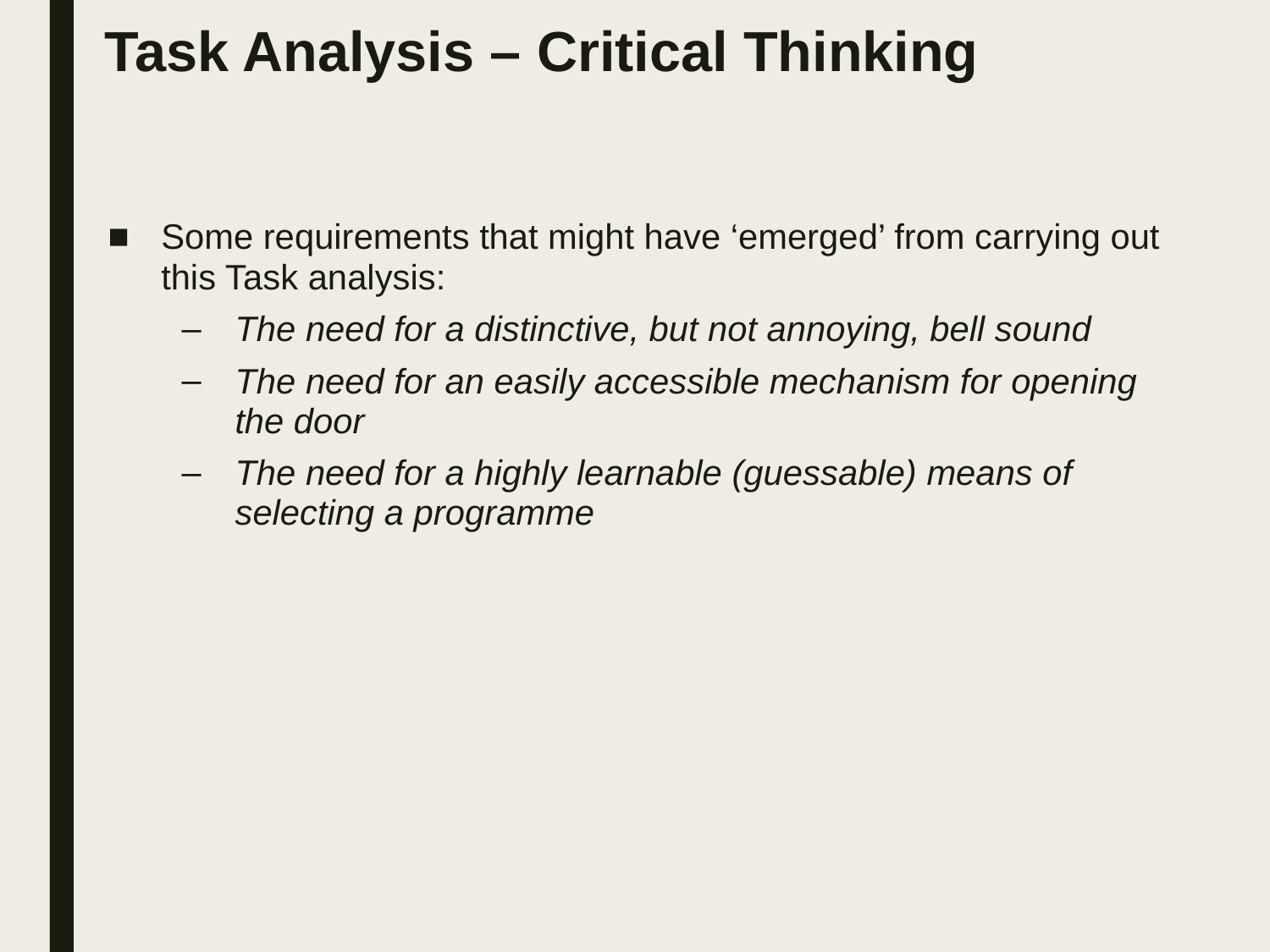

# Task Analysis – Critical Thinking
Some requirements that might have ‘emerged’ from carrying out this Task analysis:
The need for a distinctive, but not annoying, bell sound
The need for an easily accessible mechanism for opening the door
The need for a highly learnable (guessable) means of selecting a programme